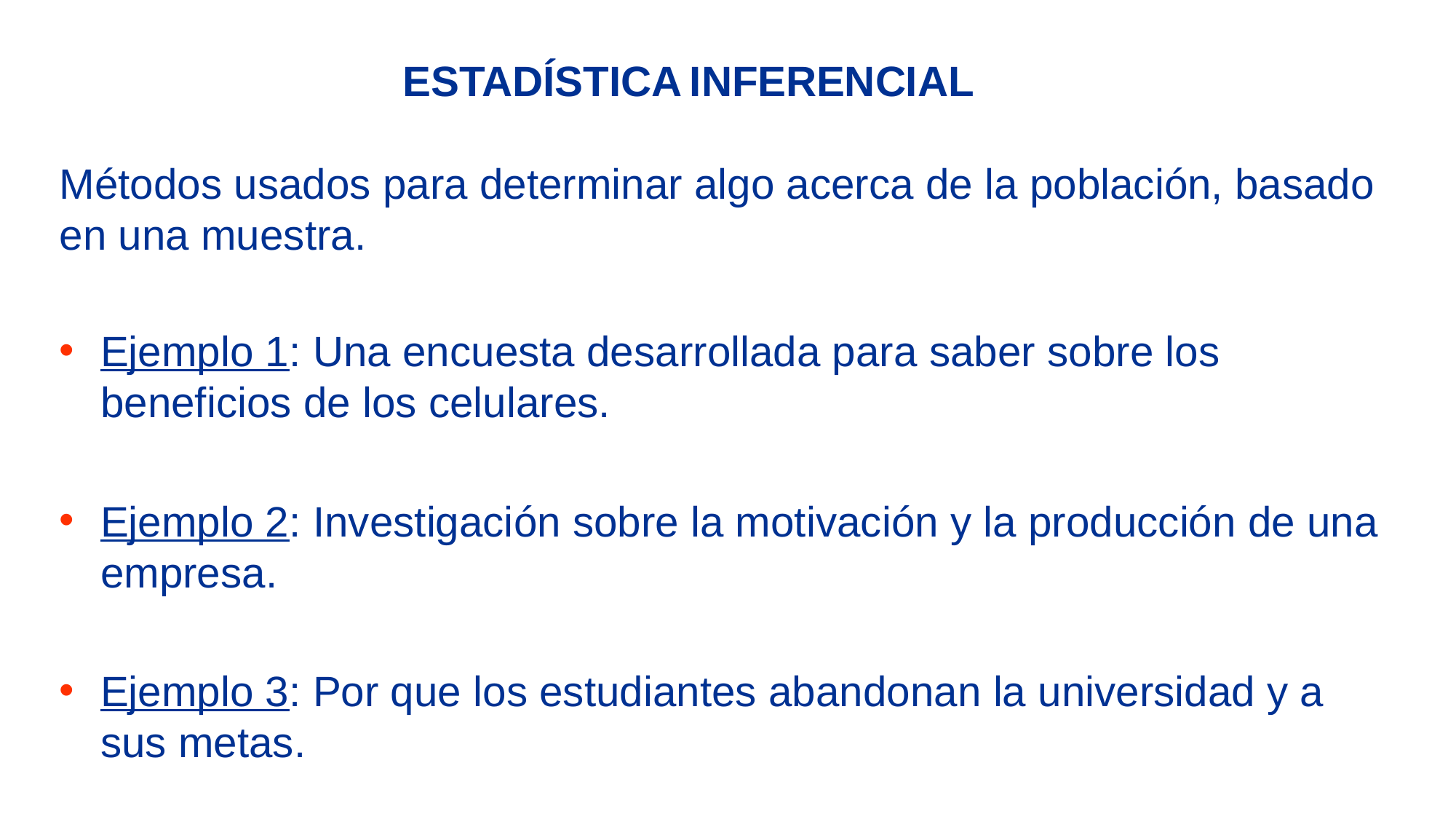

Estadística Inferencial
Métodos usados para determinar algo acerca de la población, basado en una muestra.

Ejemplo 1: Una encuesta desarrollada para saber sobre los beneficios de los celulares.

Ejemplo 2: Investigación sobre la motivación y la producción de una empresa.

Ejemplo 3: Por que los estudiantes abandonan la universidad y a sus metas.